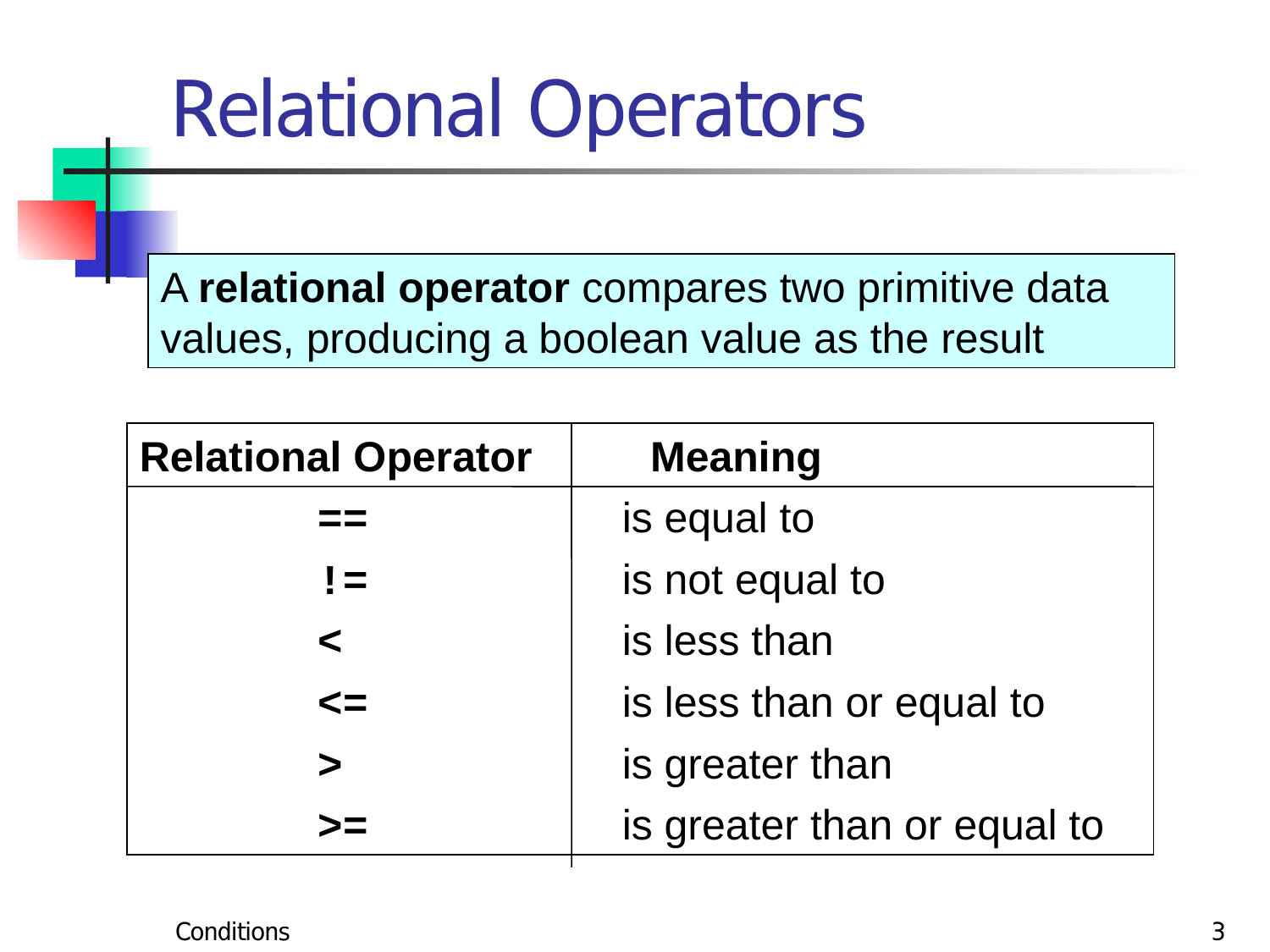

# Relational Operators
A relational operator compares two primitive data values, producing a boolean value as the result
Relational Operator          Meaning
       ==          is equal to
       !=          is not equal to
       <           is less than
       <=          is less than or equal to
       >           is greater than
       >=          is greater than or equal to

Conditions
3